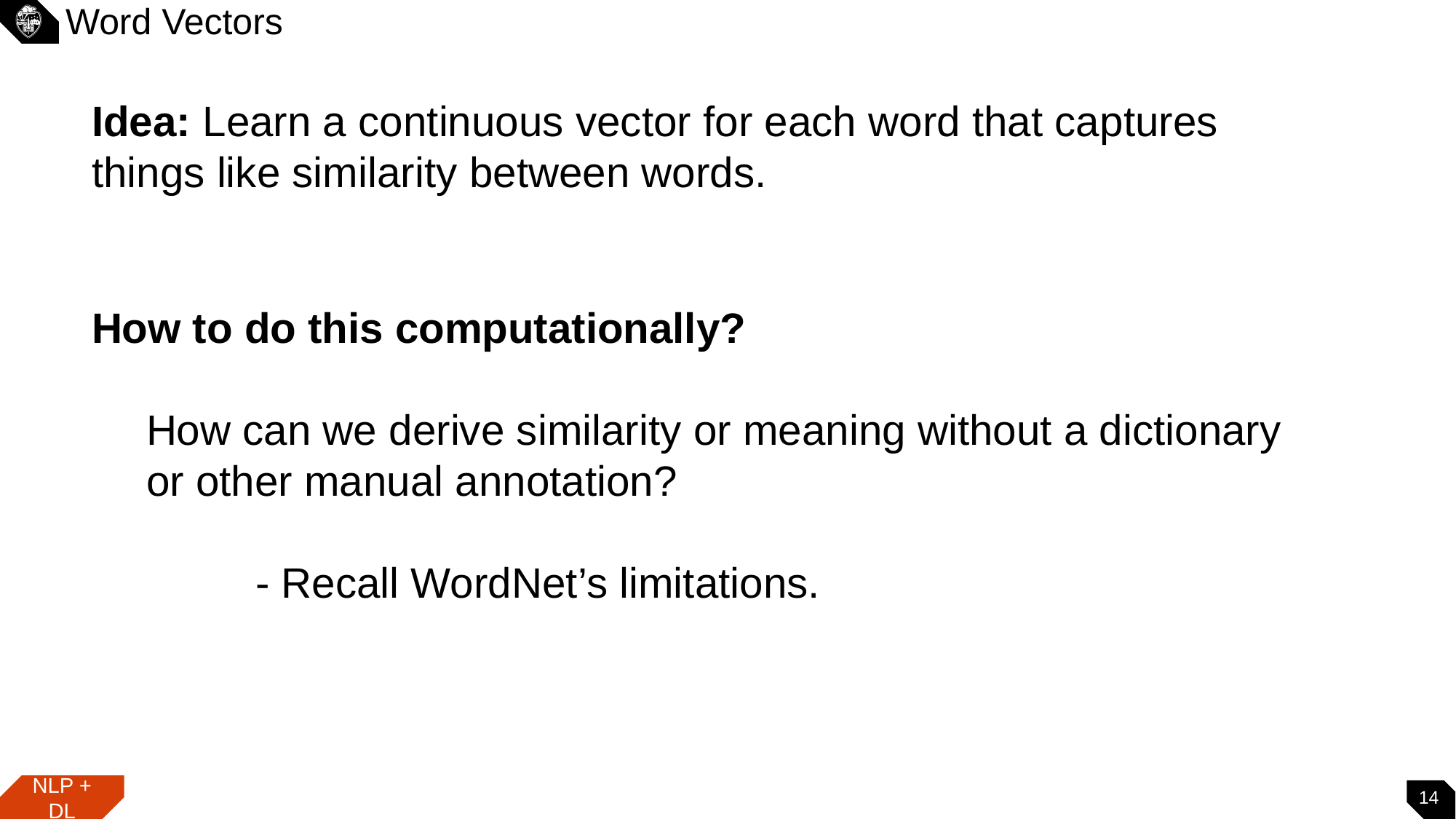

# Word Vectors
Idea: Learn a continuous vector for each word that captures things like similarity between words.
How to do this computationally?

How can we derive similarity or meaning without a dictionary or other manual annotation?

	- Recall WordNet’s limitations.
14